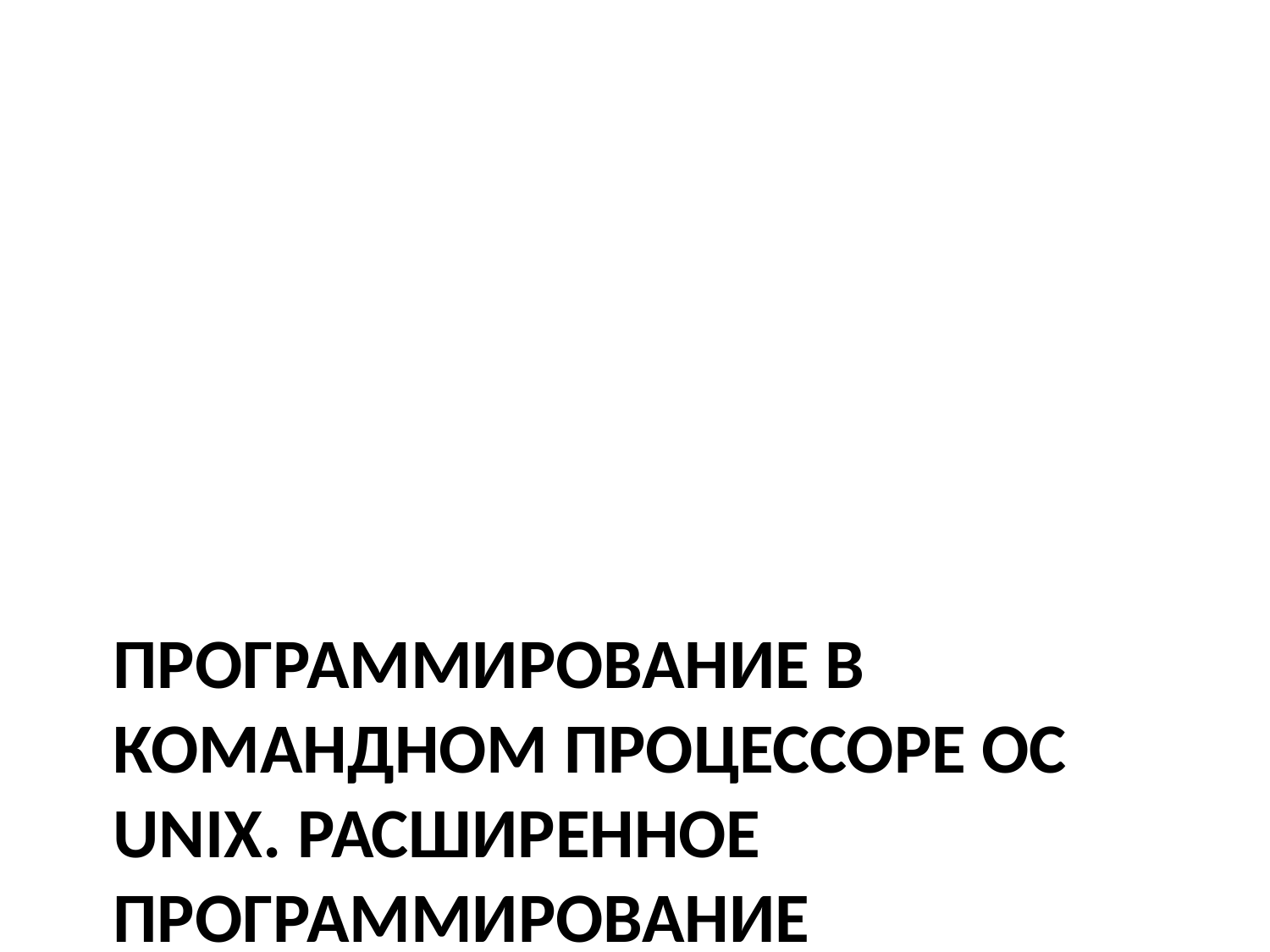

# Программирование в командном процессоре OC UNIX. Расширенное программирование